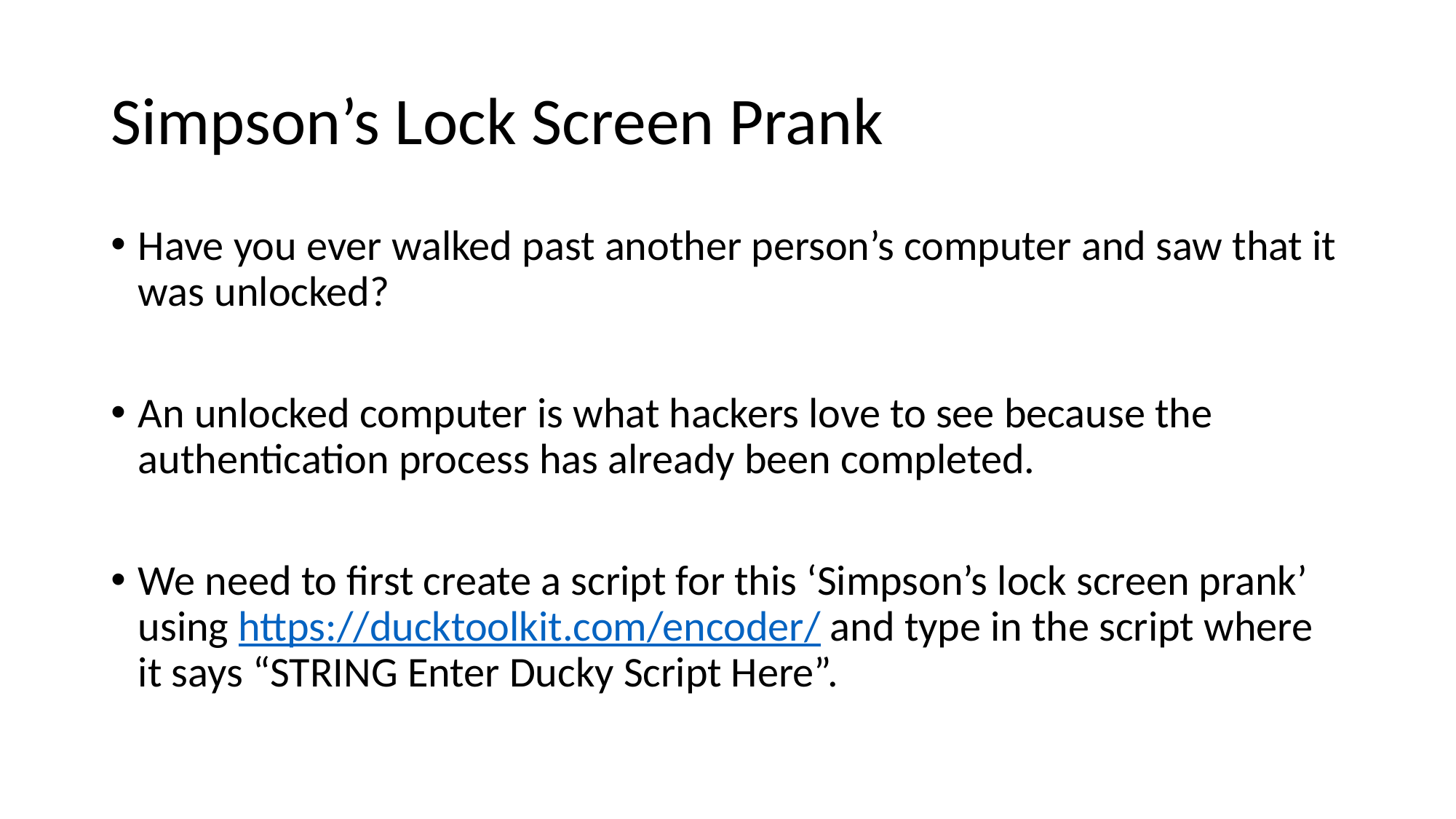

# Simpson’s Lock Screen Prank
Have you ever walked past another person’s computer and saw that it was unlocked?

An unlocked computer is what hackers love to see because the authentication process has already been completed.

We need to first create a script for this ‘Simpson’s lock screen prank’ using https://ducktoolkit.com/encoder/ and type in the script where it says “STRING Enter Ducky Script Here”.